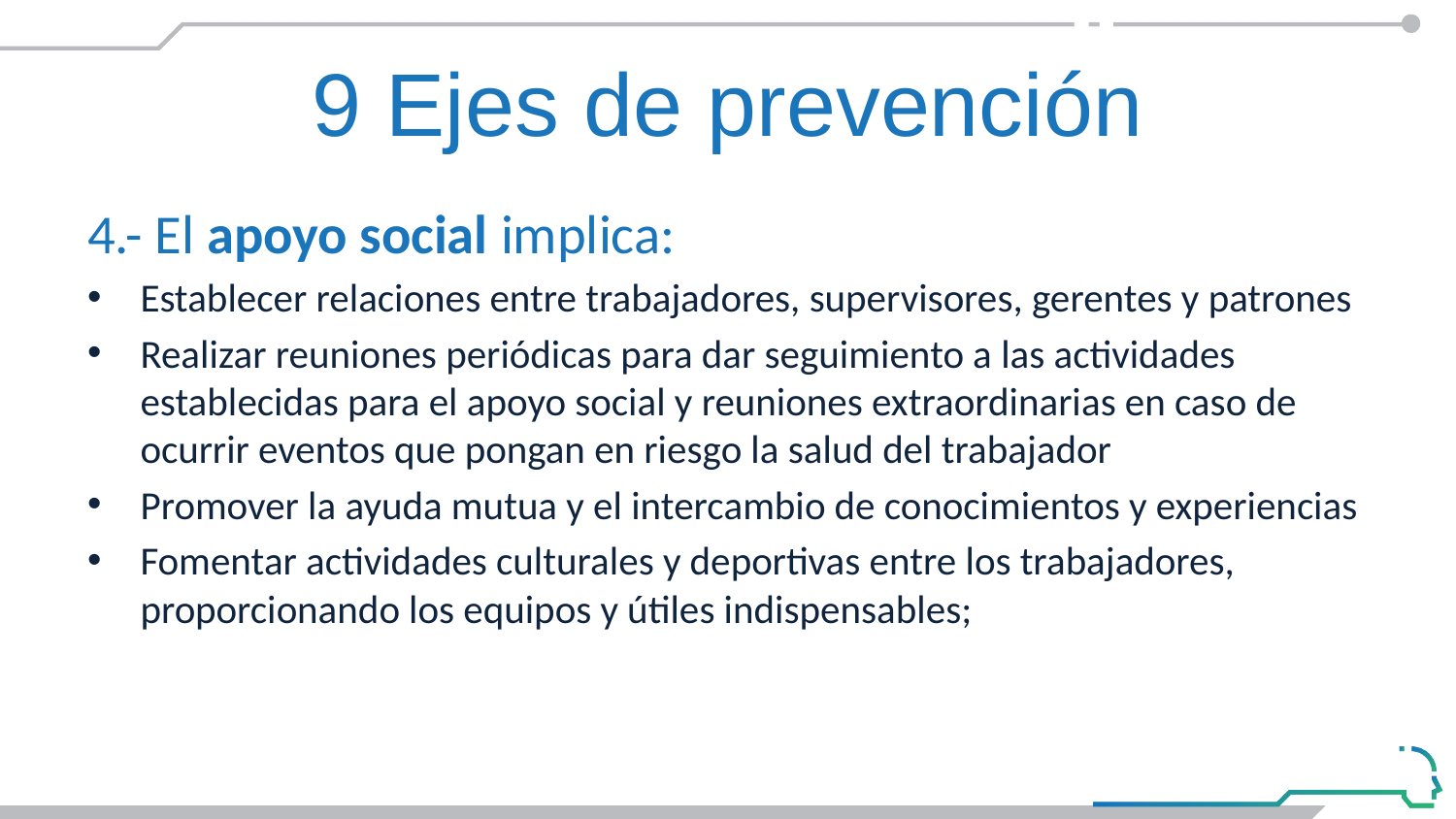

#
9 Ejes de prevención
4.- El apoyo social implica:
Establecer relaciones entre trabajadores, supervisores, gerentes y patrones
Realizar reuniones periódicas para dar seguimiento a las actividades establecidas para el apoyo social y reuniones extraordinarias en caso de ocurrir eventos que pongan en riesgo la salud del trabajador
Promover la ayuda mutua y el intercambio de conocimientos y experiencias
Fomentar actividades culturales y deportivas entre los trabajadores, proporcionando los equipos y útiles indispensables;

En la NOM-035-STPS-2018 se vierten algunas sugerencias sobre la identificación y el tratamiento de los FRP en vías de promover un entorno laboral favorable.